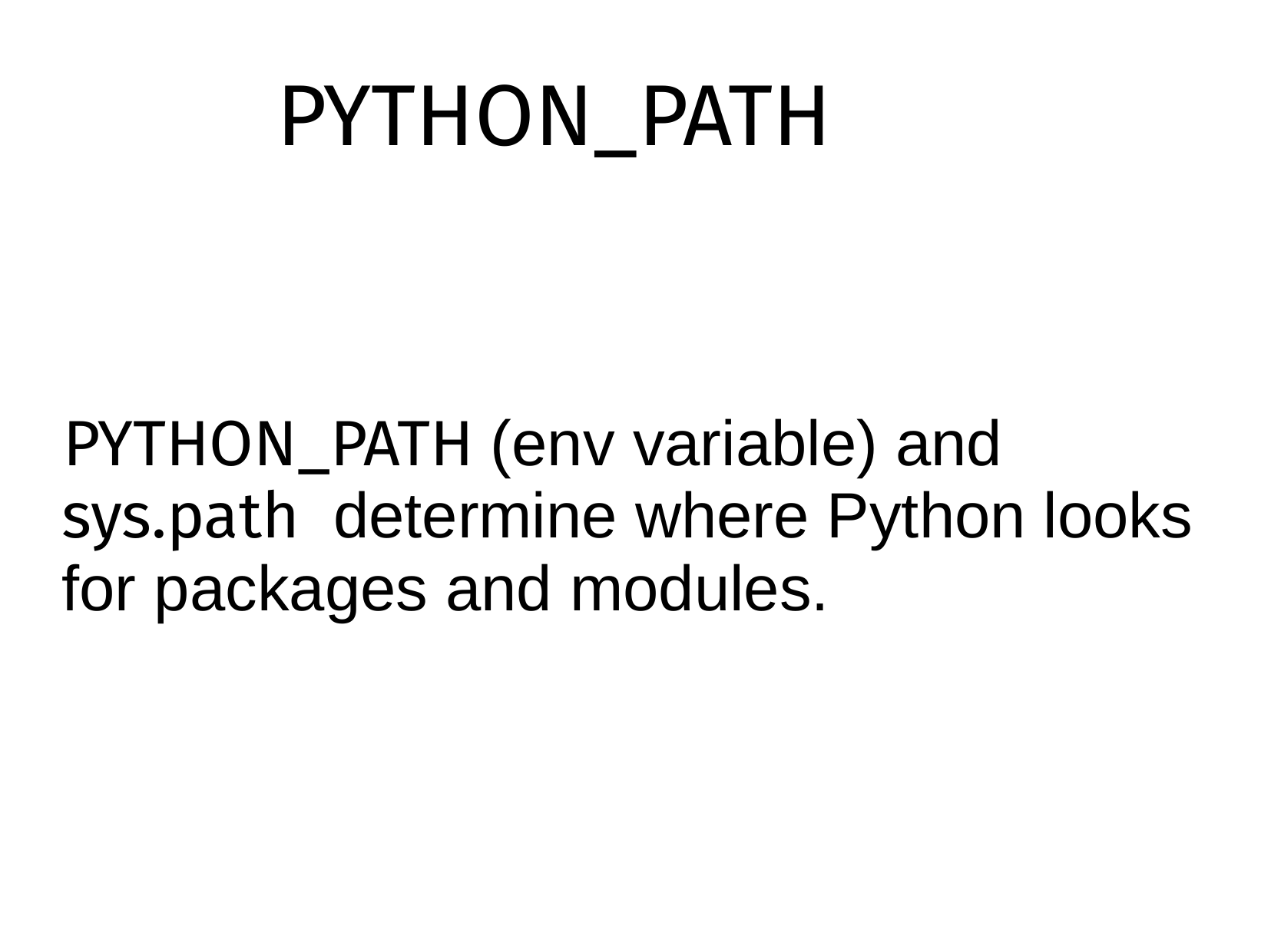

PYTHON_PATH
PYTHON_PATH (env variable) and sys.path  determine where Python looks for packages and modules.